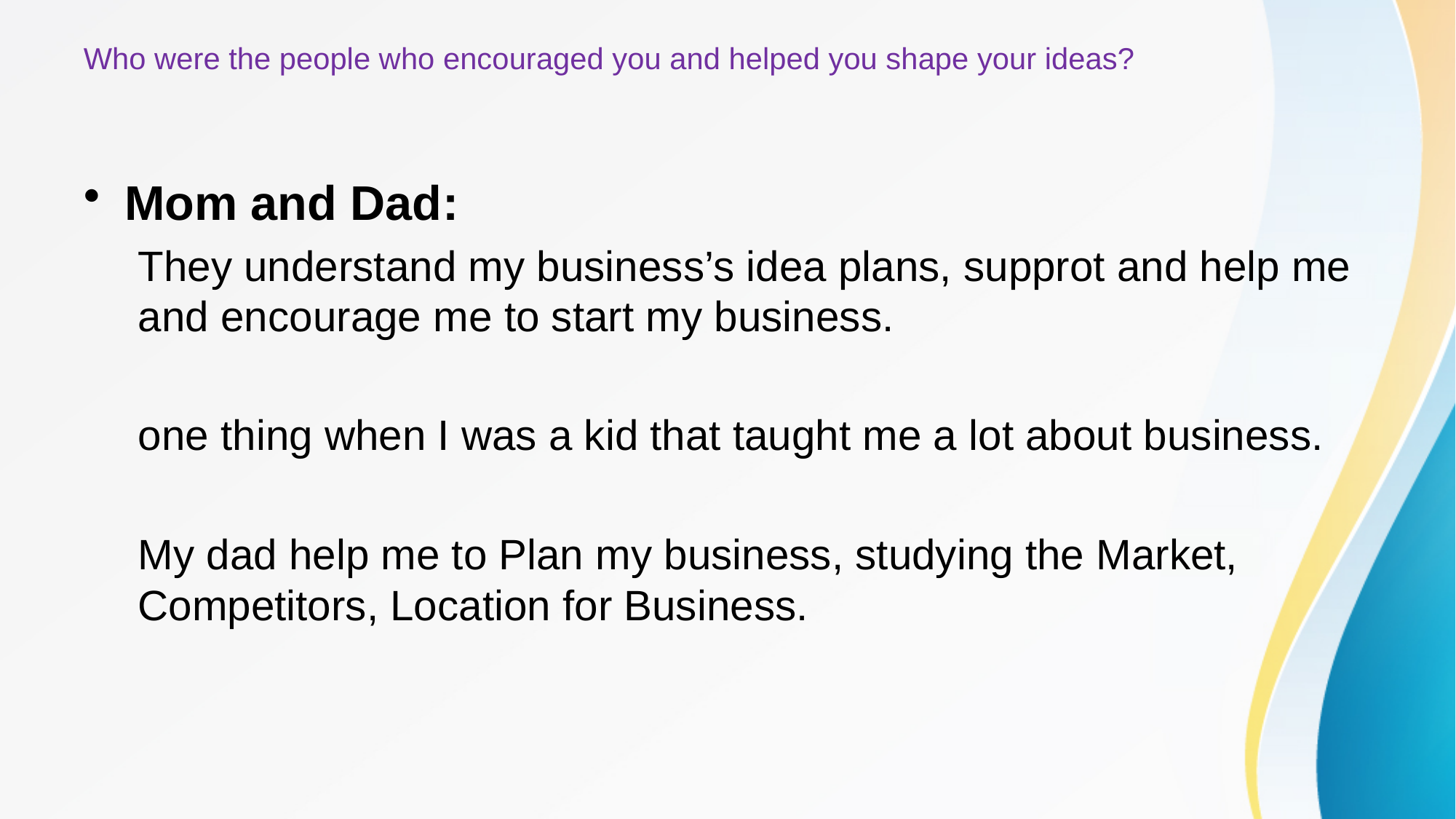

# Who were the people who encouraged you and helped you shape your ideas?
Mom and Dad:
They understand my business’s idea plans, supprot and help me and encourage me to start my business.

one thing when I was a kid that taught me a lot about business.

My dad help me to Plan my business, studying the Market, Competitors, Location for Business.